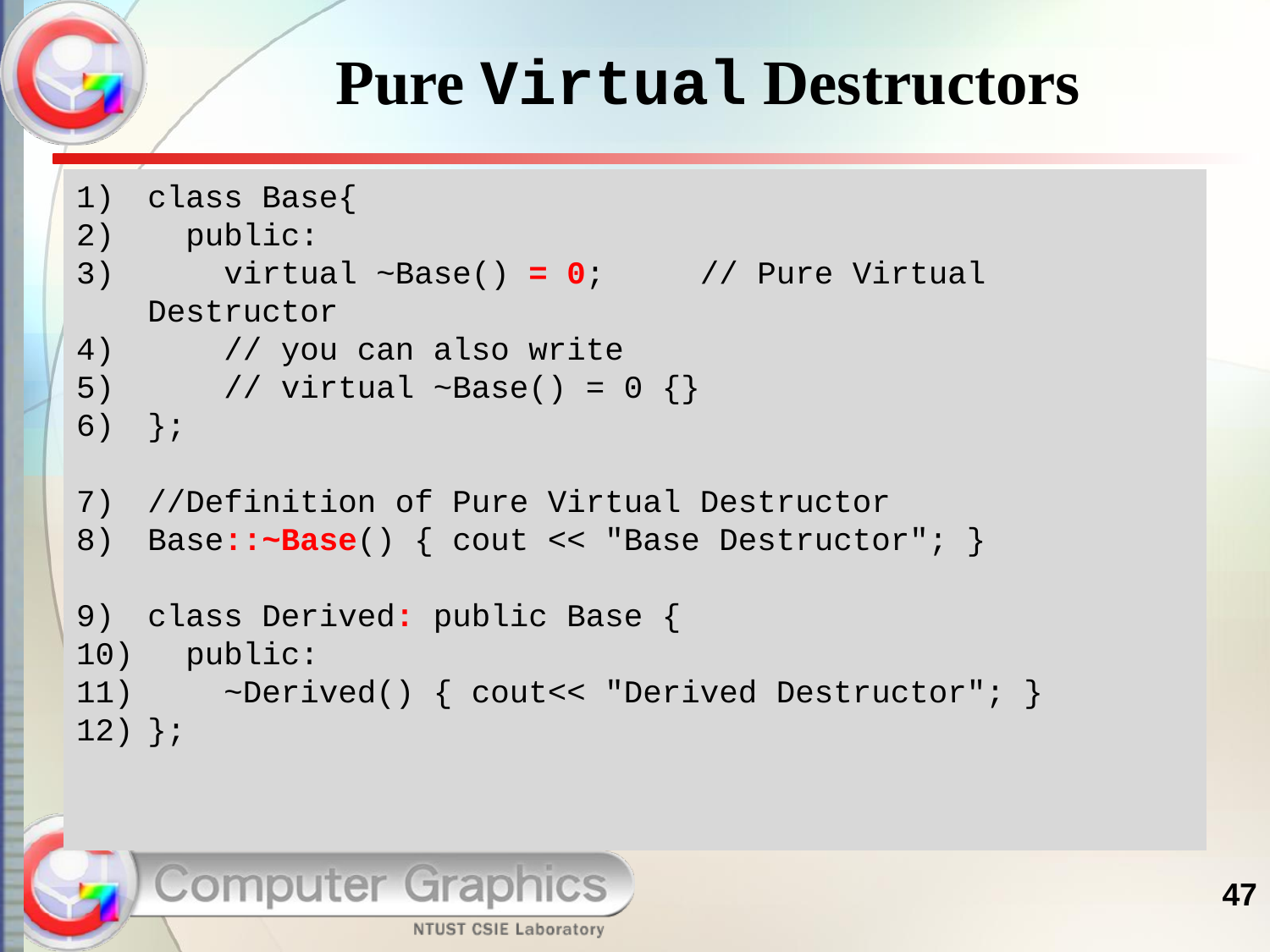

# Pure Virtual Destructors
class Base{
  public:
    virtual ~Base() = 0;     // Pure Virtual Destructor
    // you can also write
    // virtual ~Base() = 0 {}
};

//Definition of Pure Virtual Destructor
Base::~Base() { cout << "Base Destructor"; }

class Derived: public Base {
  public:
    ~Derived() { cout<< "Derived Destructor"; }
};
47